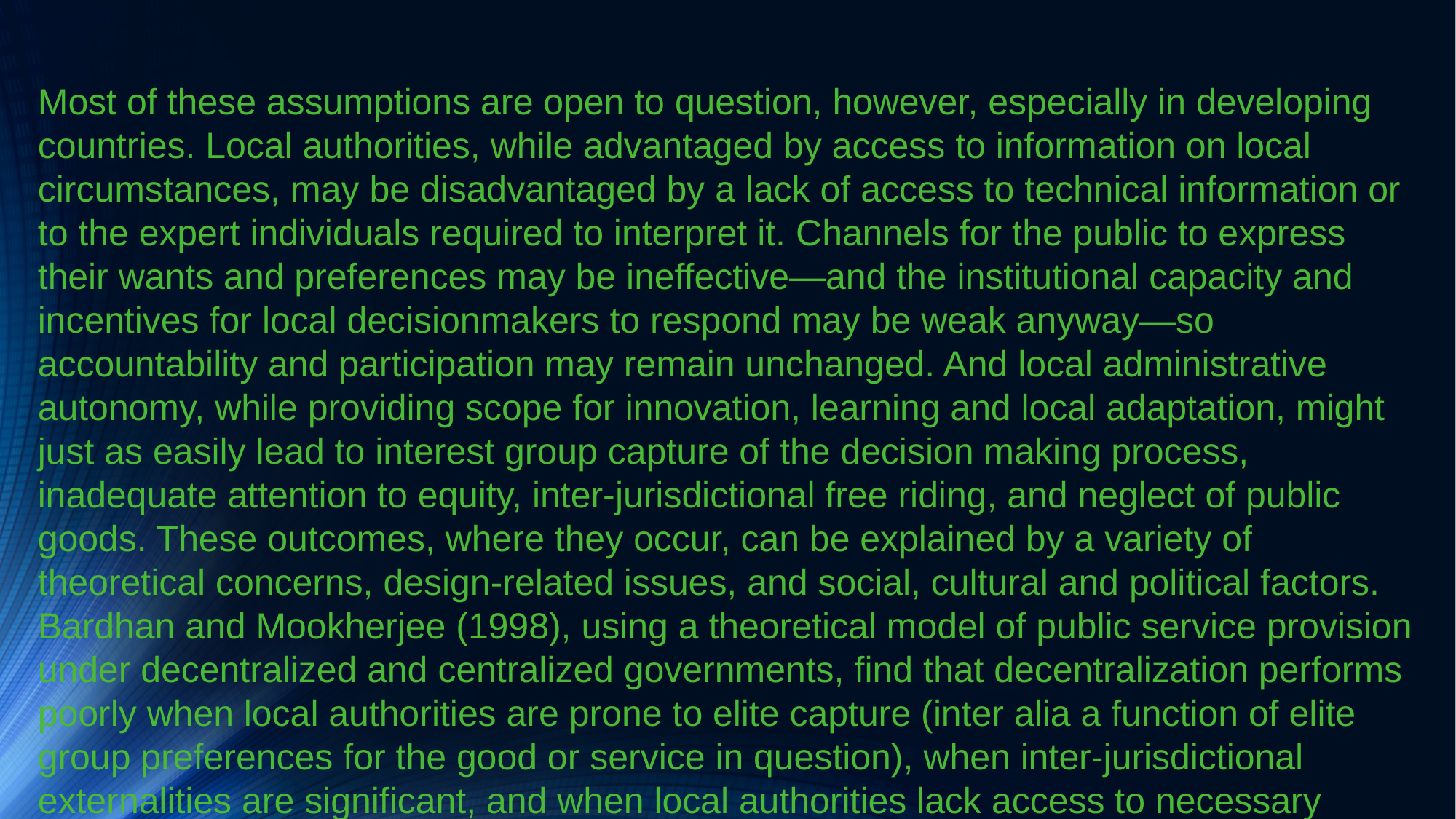

Most of these assumptions are open to question, however, especially in developing countries. Local authorities, while advantaged by access to information on local circumstances, may be disadvantaged by a lack of access to technical information or to the expert individuals required to interpret it. Channels for the public to express their wants and preferences may be ineffective—and the institutional capacity and incentives for local decisionmakers to respond may be weak anyway—so accountability and participation may remain unchanged. And local administrative autonomy, while providing scope for innovation, learning and local adaptation, might just as easily lead to interest group capture of the decision making process, inadequate attention to equity, inter-jurisdictional free riding, and neglect of public goods. These outcomes, where they occur, can be explained by a variety of theoretical concerns, design-related issues, and social, cultural and political factors. Bardhan and Mookherjee (1998), using a theoretical model of public service provision under decentralized and centralized governments, find that decentralization performs poorly when local authorities are prone to elite capture (inter alia a function of elite group preferences for the good or service in question), when inter-jurisdictional externalities are significant, and when local authorities lack access to necessary information.